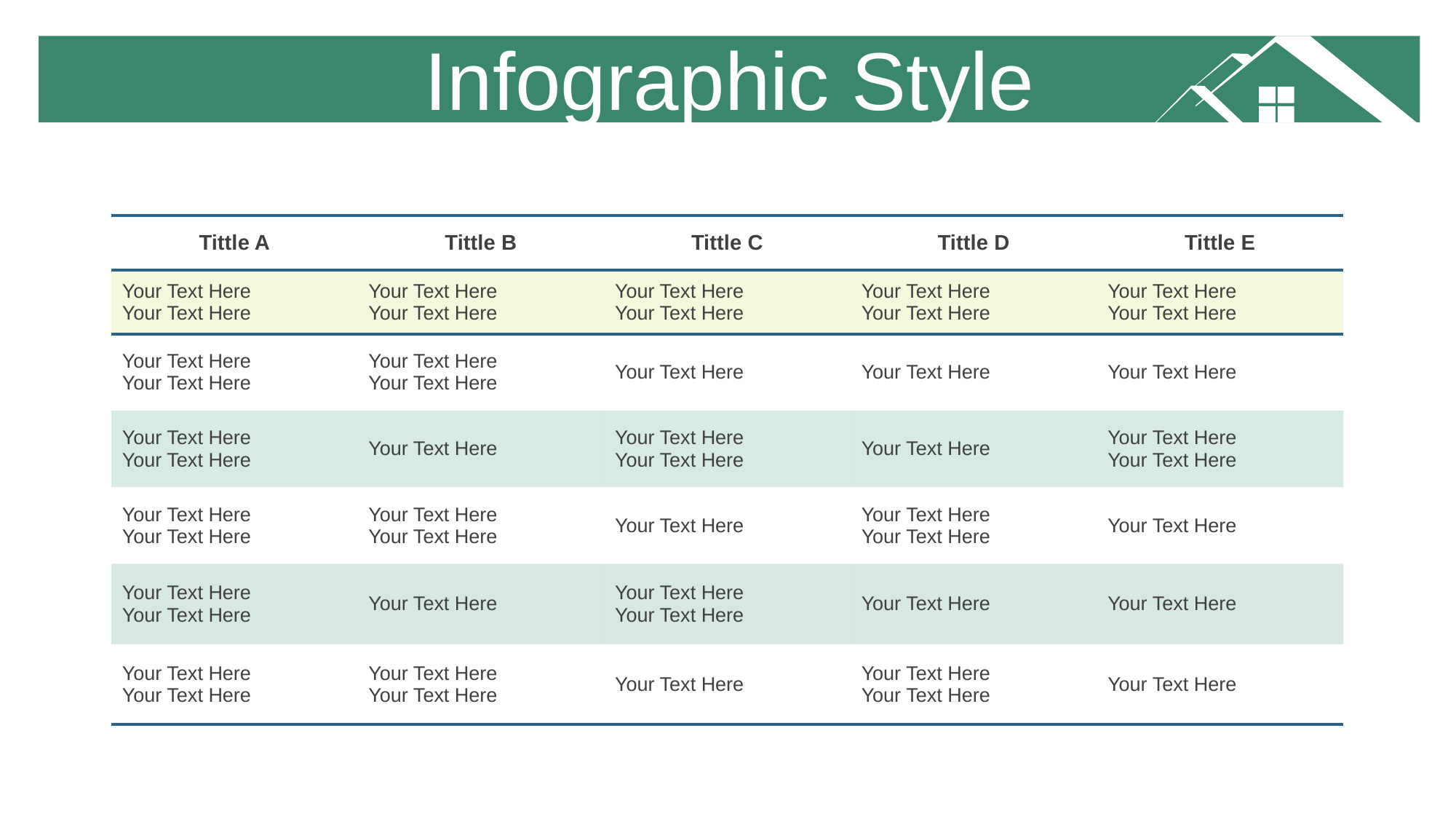

Infographic Style
| Tittle A | Tittle B | Tittle C | Tittle D | Tittle E |
| --- | --- | --- | --- | --- |
| Your Text Here Your Text Here | Your Text Here Your Text Here | Your Text Here Your Text Here | Your Text Here Your Text Here | Your Text Here Your Text Here |
| Your Text Here Your Text Here | Your Text Here Your Text Here | Your Text Here | Your Text Here | Your Text Here |
| Your Text Here Your Text Here | Your Text Here | Your Text Here Your Text Here | Your Text Here | Your Text Here Your Text Here |
| Your Text Here Your Text Here | Your Text Here Your Text Here | Your Text Here | Your Text Here Your Text Here | Your Text Here |
| Your Text Here Your Text Here | Your Text Here | Your Text Here Your Text Here | Your Text Here | Your Text Here |
| Your Text Here Your Text Here | Your Text Here Your Text Here | Your Text Here | Your Text Here Your Text Here | Your Text Here |